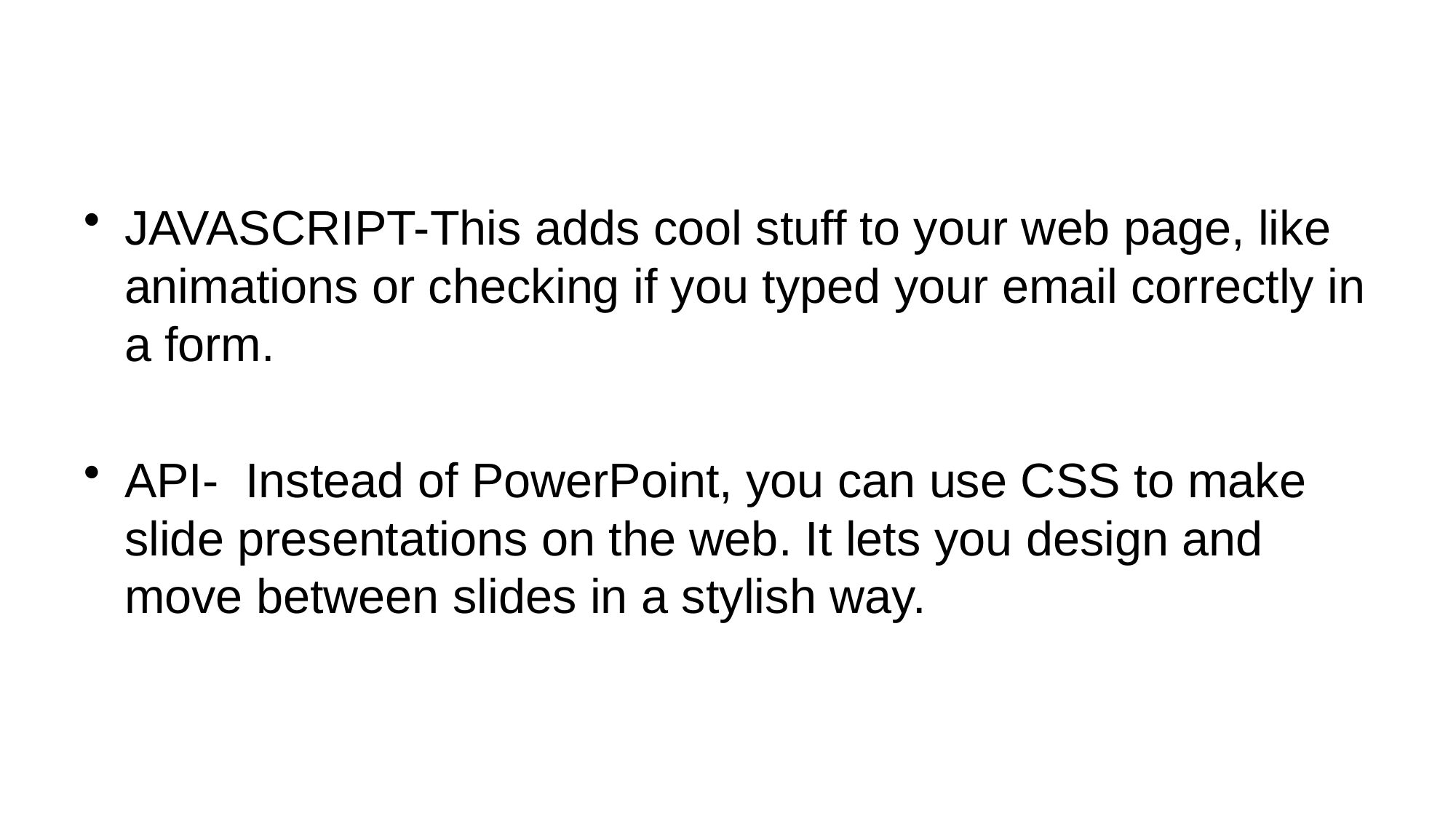

#
JAVASCRIPT-This adds cool stuff to your web page, like animations or checking if you typed your email correctly in a form.

API-  Instead of PowerPoint, you can use CSS to make slide presentations on the web. It lets you design and move between slides in a stylish way.